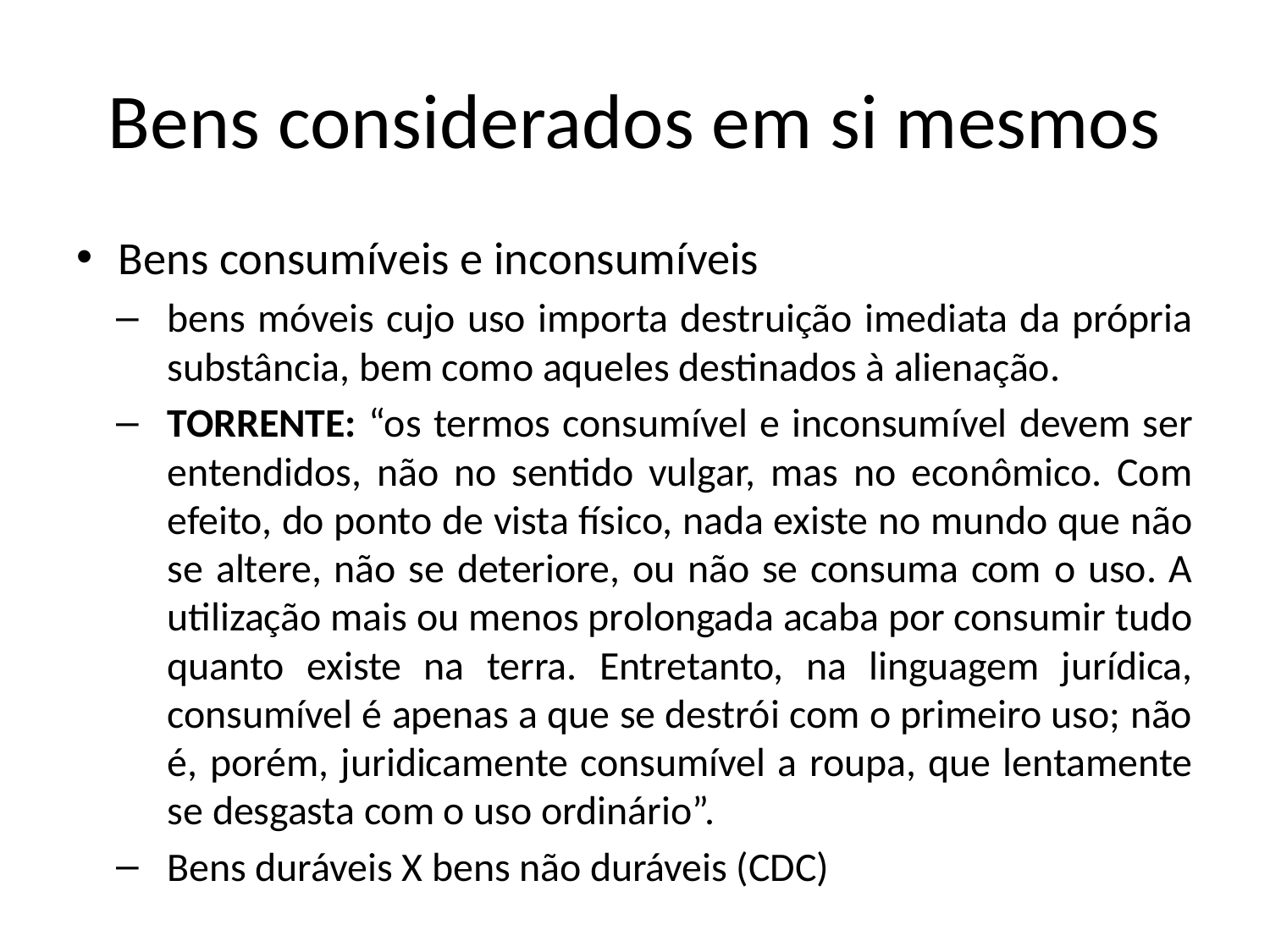

# Bens considerados em si mesmos
Bens consumíveis e inconsumíveis
bens móveis cujo uso importa destruição imediata da própria substância, bem como aqueles destinados à alienação.
TORRENTE: “os termos consumível e inconsumível devem ser entendidos, não no sentido vulgar, mas no econômico. Com efeito, do ponto de vista físico, nada existe no mundo que não se altere, não se deteriore, ou não se consuma com o uso. A utilização mais ou menos prolongada acaba por consumir tudo quanto existe na terra. Entretanto, na linguagem jurídica, consumível é apenas a que se destrói com o primeiro uso; não é, porém, juridicamente consumível a roupa, que lentamente se desgasta com o uso ordinário”.
Bens duráveis X bens não duráveis (CDC)